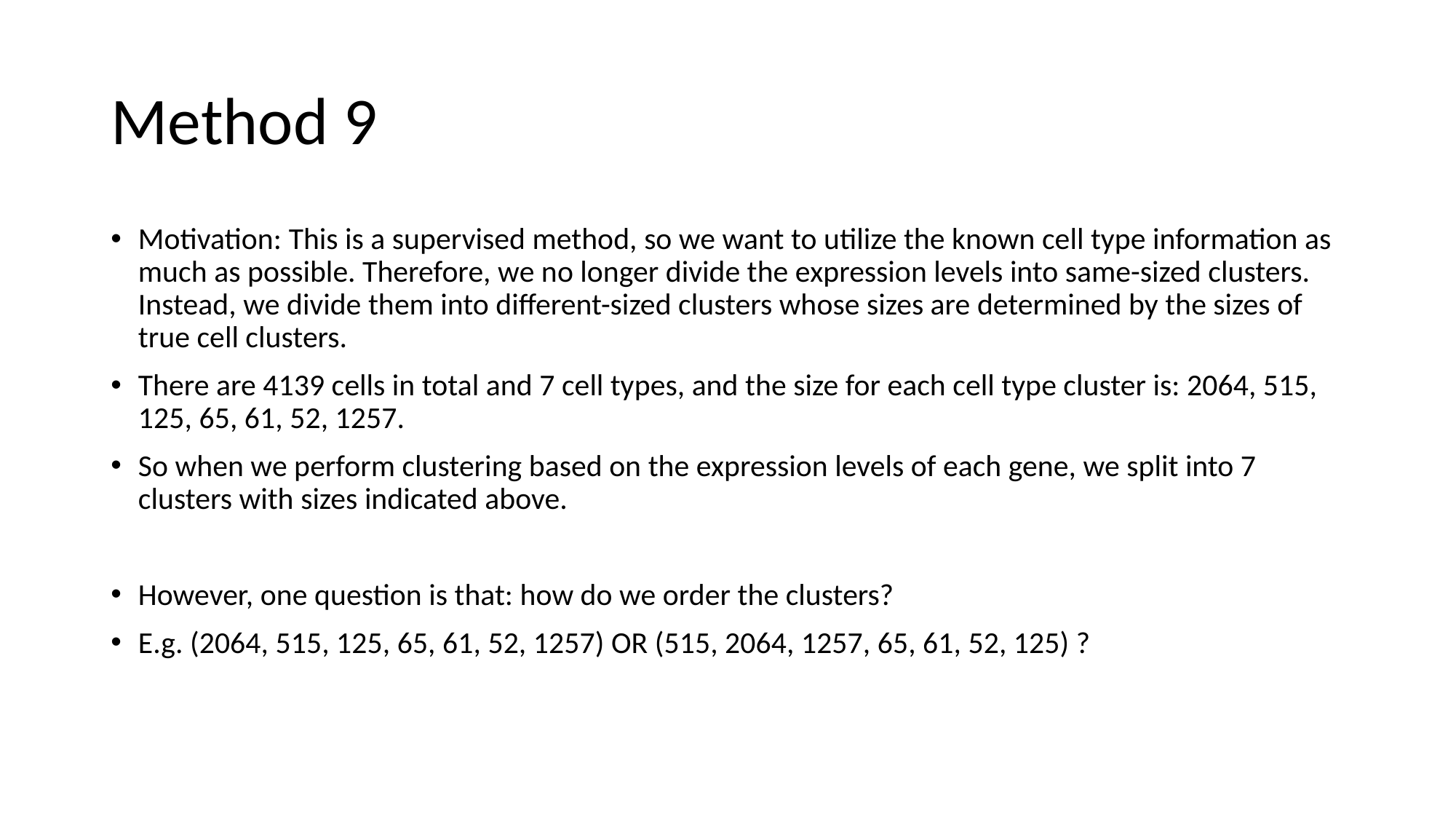

# Method 9
Motivation: This is a supervised method, so we want to utilize the known cell type information as much as possible. Therefore, we no longer divide the expression levels into same-sized clusters. Instead, we divide them into different-sized clusters whose sizes are determined by the sizes of true cell clusters.
There are 4139 cells in total and 7 cell types, and the size for each cell type cluster is: 2064, 515, 125, 65, 61, 52, 1257.
So when we perform clustering based on the expression levels of each gene, we split into 7 clusters with sizes indicated above.

However, one question is that: how do we order the clusters?
E.g. (2064, 515, 125, 65, 61, 52, 1257) OR (515, 2064, 1257, 65, 61, 52, 125) ?